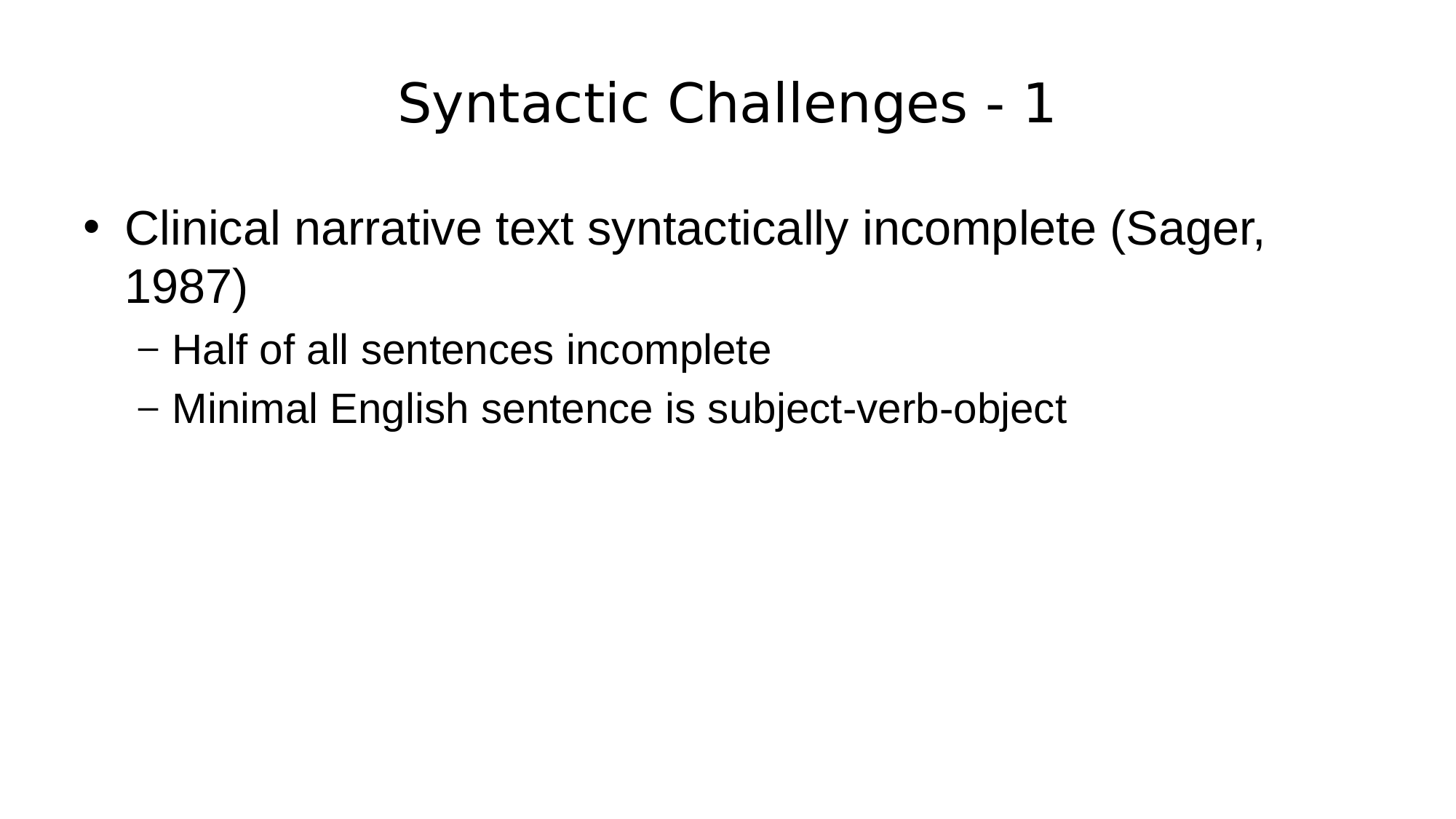

# Syntactic Challenges - 1
Clinical narrative text syntactically incomplete (Sager, 1987)
Half of all sentences incomplete
Minimal English sentence is subject-verb-object